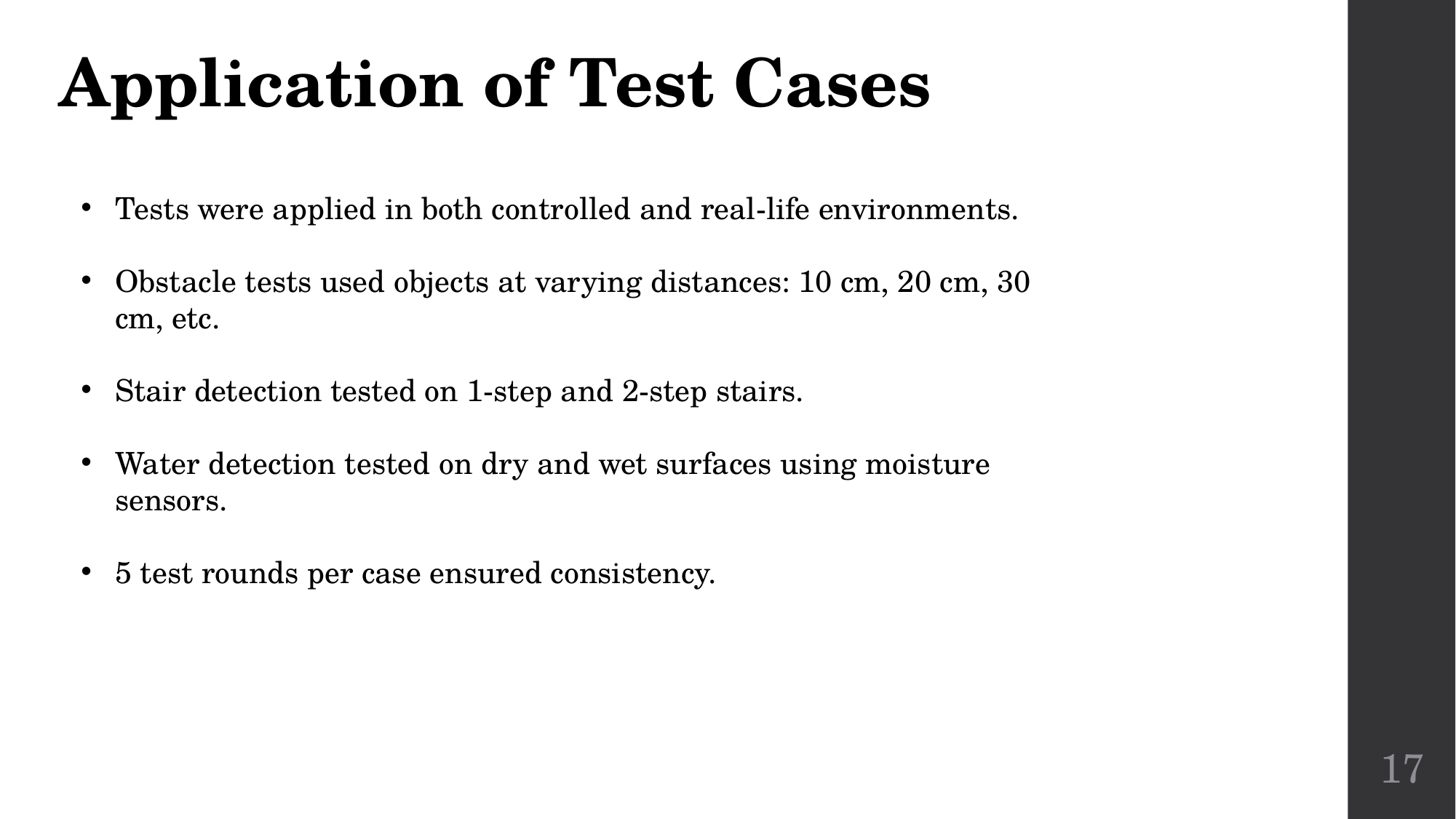

Application of Test Cases
Tests were applied in both controlled and real-life environments.

Obstacle tests used objects at varying distances: 10 cm, 20 cm, 30 cm, etc.

Stair detection tested on 1-step and 2-step stairs.

Water detection tested on dry and wet surfaces using moisture sensors.

5 test rounds per case ensured consistency.
17